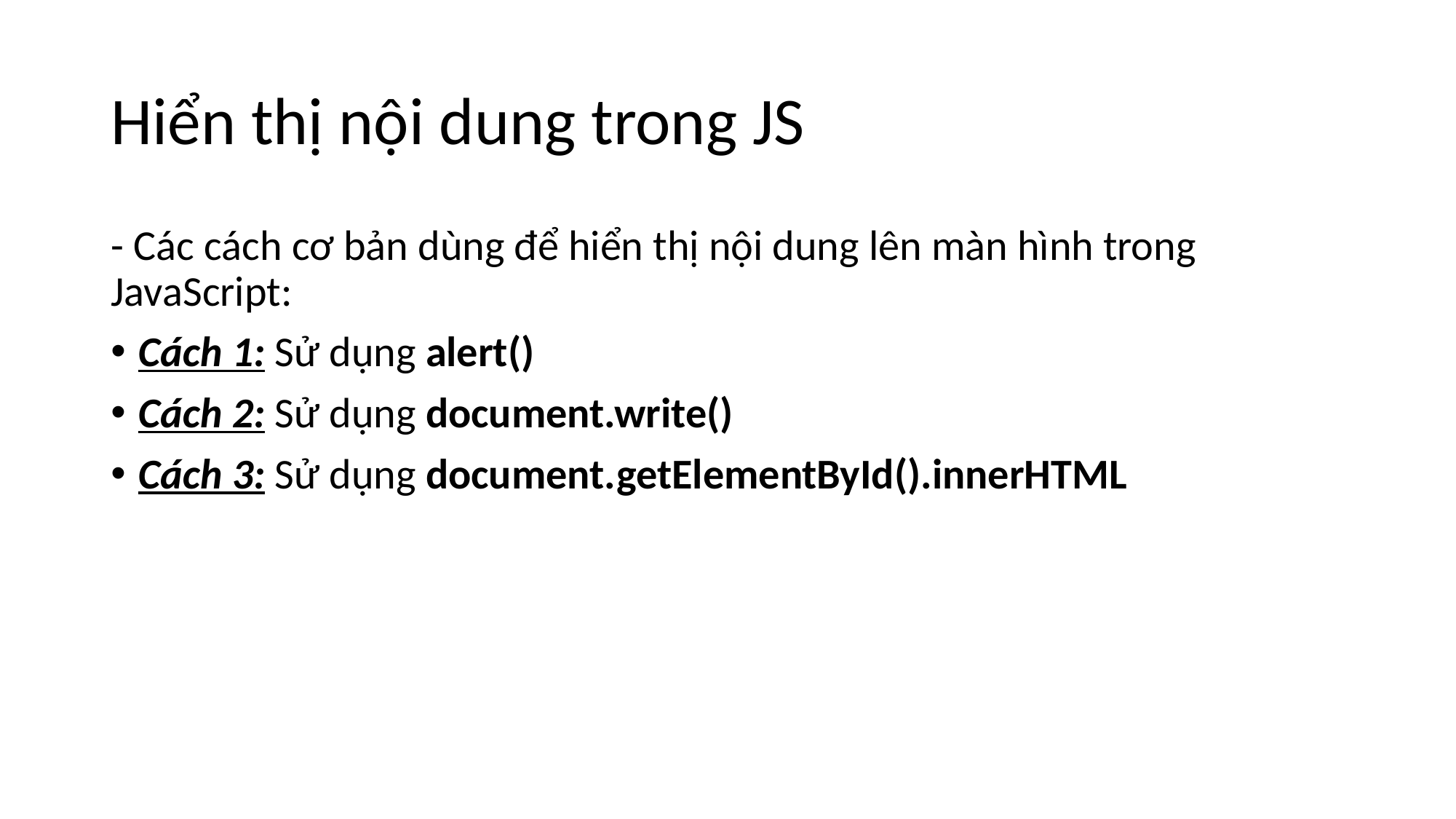

# Hiển thị nội dung trong JS
- Các cách cơ bản dùng để hiển thị nội dung lên màn hình trong JavaScript:
Cách 1: Sử dụng alert()
Cách 2: Sử dụng document.write()
Cách 3: Sử dụng document.getElementById().innerHTML